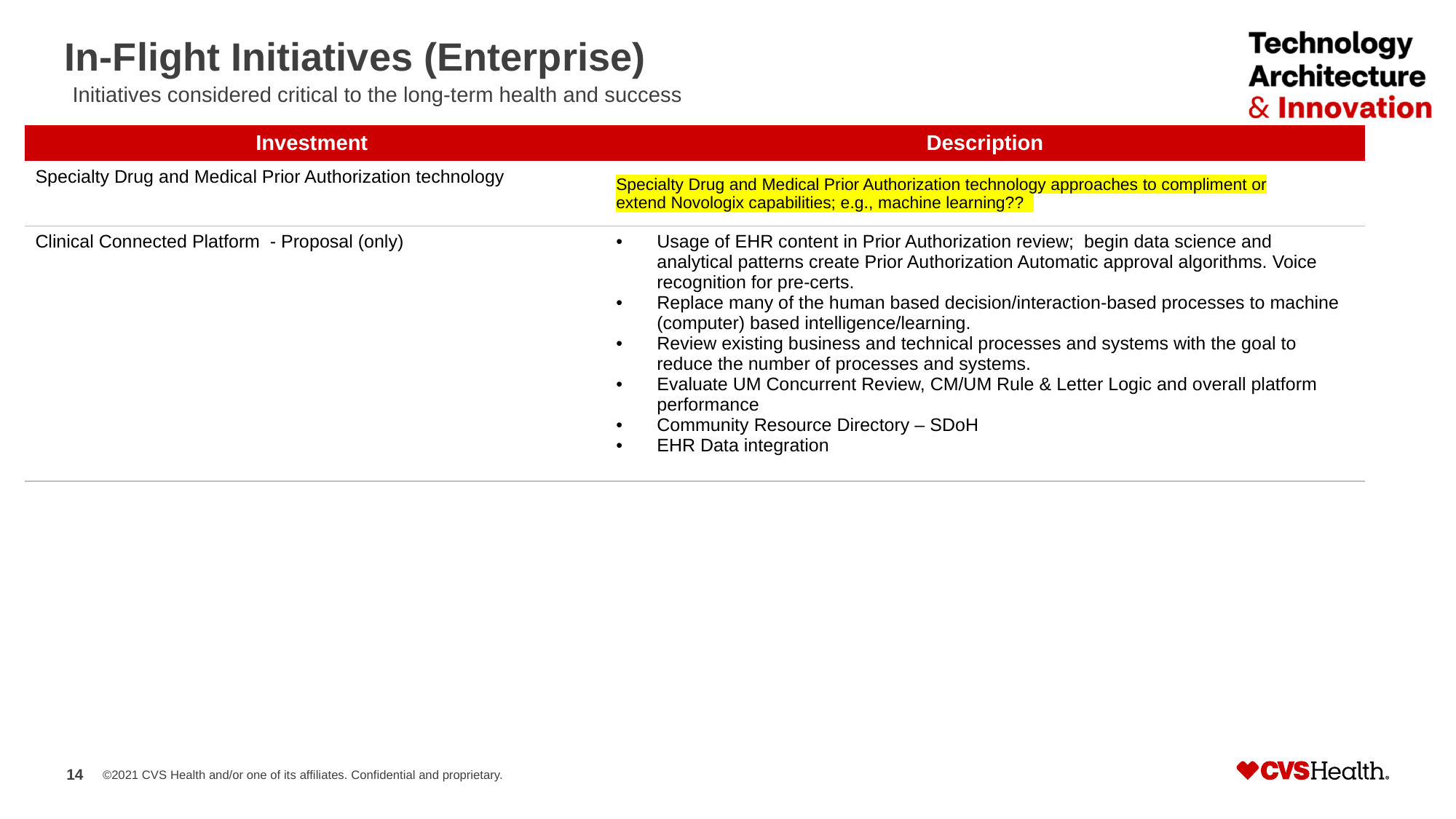

# In-Flight Initiatives (Enterprise)
Initiatives considered critical to the long-term health and success
| Investment | Description |
| --- | --- |
| Specialty Drug and Medical Prior Authorization technology | Specialty Drug and Medical Prior Authorization technology approaches to compliment or extend Novologix capabilities; e.g., machine learning?? |
| Clinical Connected Platform - Proposal (only) | Usage of EHR content in Prior Authorization review; begin data science and analytical patterns create Prior Authorization Automatic approval algorithms. Voice recognition for pre-certs. Replace many of the human based decision/interaction-based processes to machine (computer) based intelligence/learning. Review existing business and technical processes and systems with the goal to reduce the number of processes and systems. Evaluate UM Concurrent Review, CM/UM Rule & Letter Logic and overall platform performance Community Resource Directory – SDoH EHR Data integration |